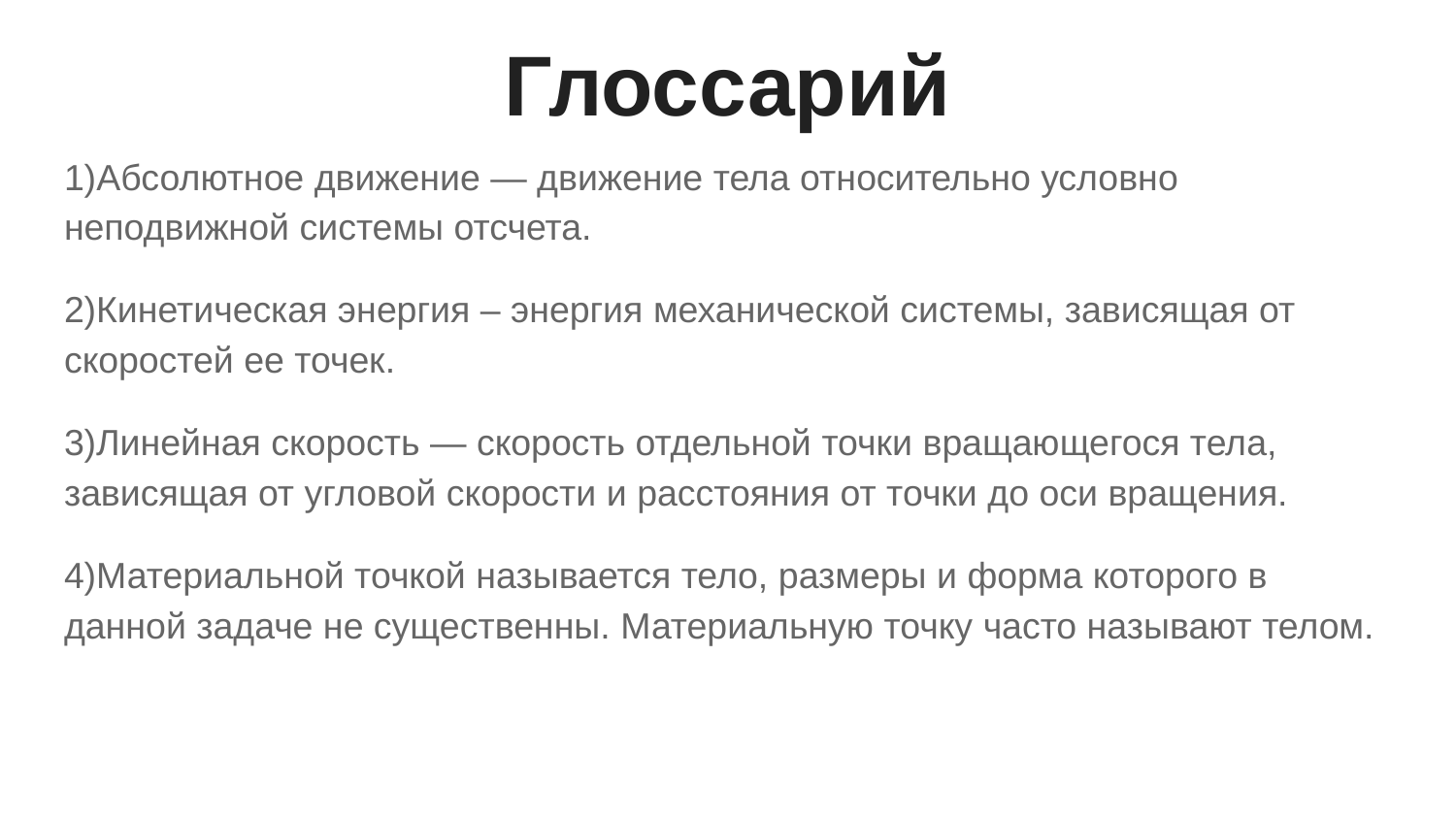

# Глоссарий
1)Абсолютное движение — движение тела относительно условно неподвижной системы отсчета.
2)Кинетическая энергия – энергия механической системы, зависящая от скоростей ее точек.
3)Линейная скорость — скорость отдельной точки вращающегося тела, зависящая от угловой скорости и расстояния от точки до оси вращения.
4)Материальной точкой называется тело, размеры и форма которого в данной задаче не существенны. Материальную точку часто называют телом.